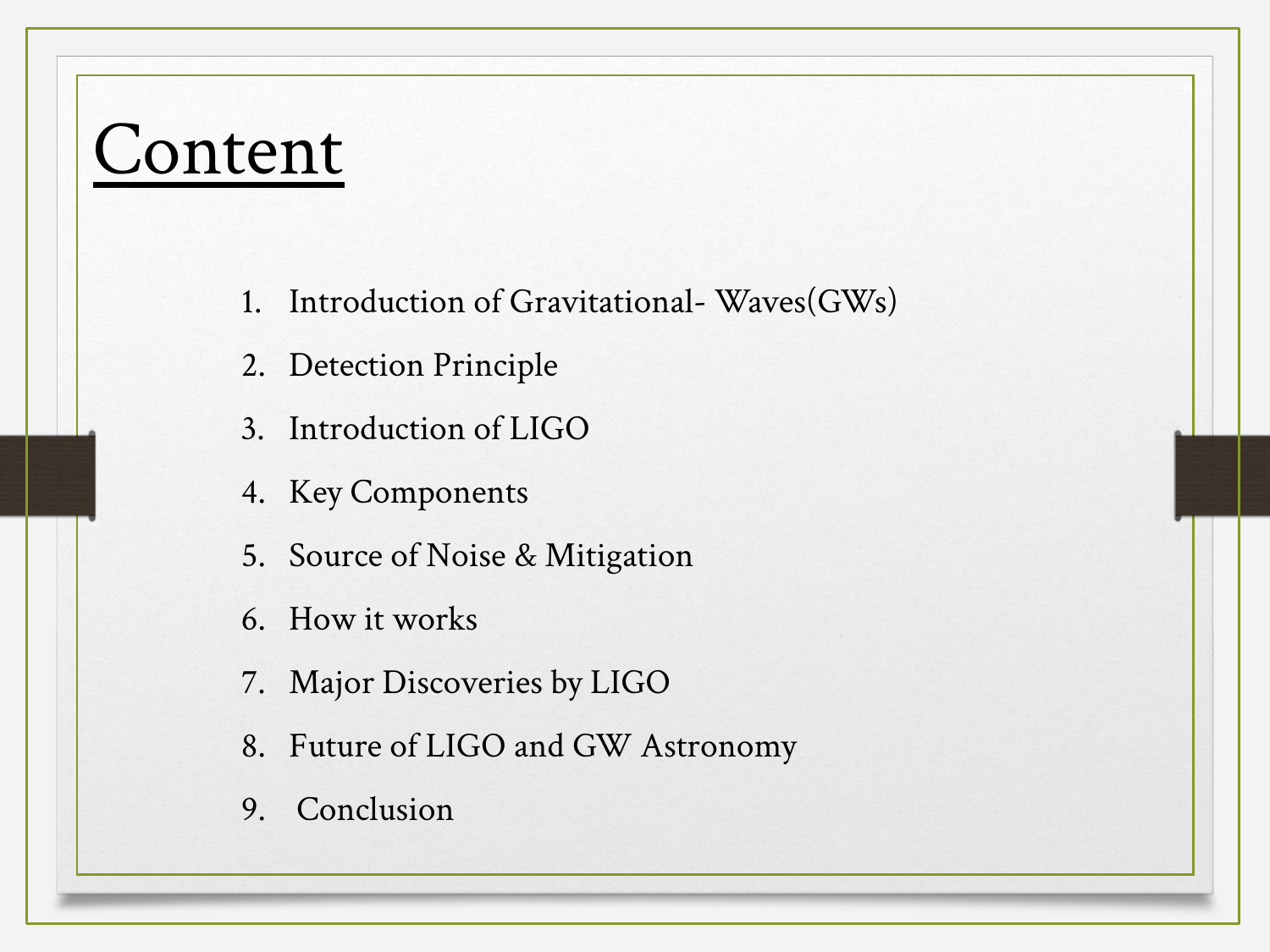

Content
Introduction of Gravitational- Waves(GWs)
Detection Principle
Introduction of LIGO
Key Components
Source of Noise & Mitigation
How it works
Major Discoveries by LIGO
Future of LIGO and GW Astronomy
 Conclusion